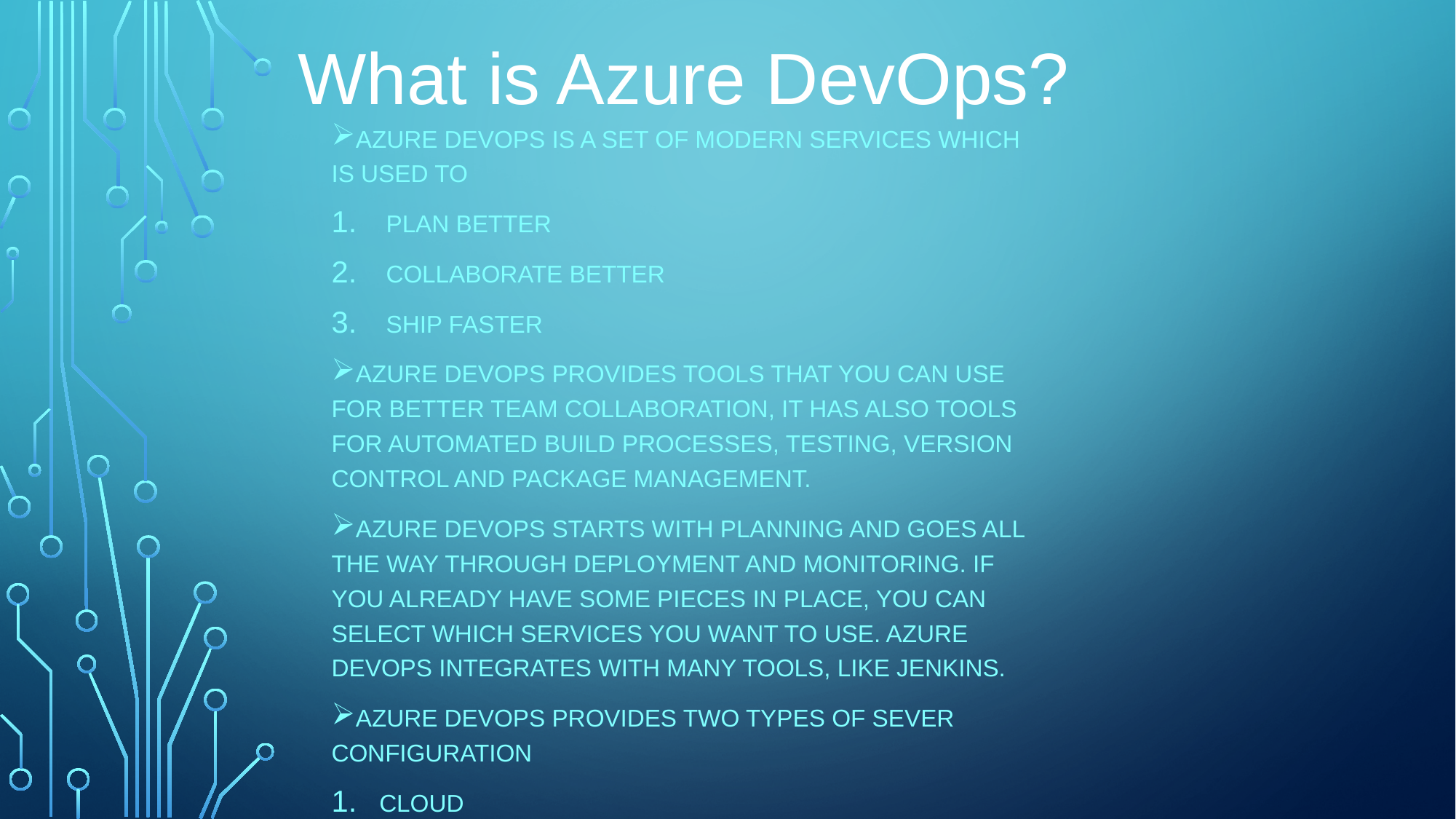

What is Azure DevOps?
Azure DevOps is a set of modern services which is used to
Plan better
Collaborate better
Ship faster
Azure DevOps provides tools that you can use for better team collaboration, it has also tools for automated build processes, testing, version control and package management.
Azure DevOps starts with planning and goes all the way through deployment and monitoring. If you already have some pieces in place, you can select which services you want to use. Azure DevOps integrates with many tools, like Jenkins.
Azure DevOps provides two types of sever configuration
 Cloud
On-premises